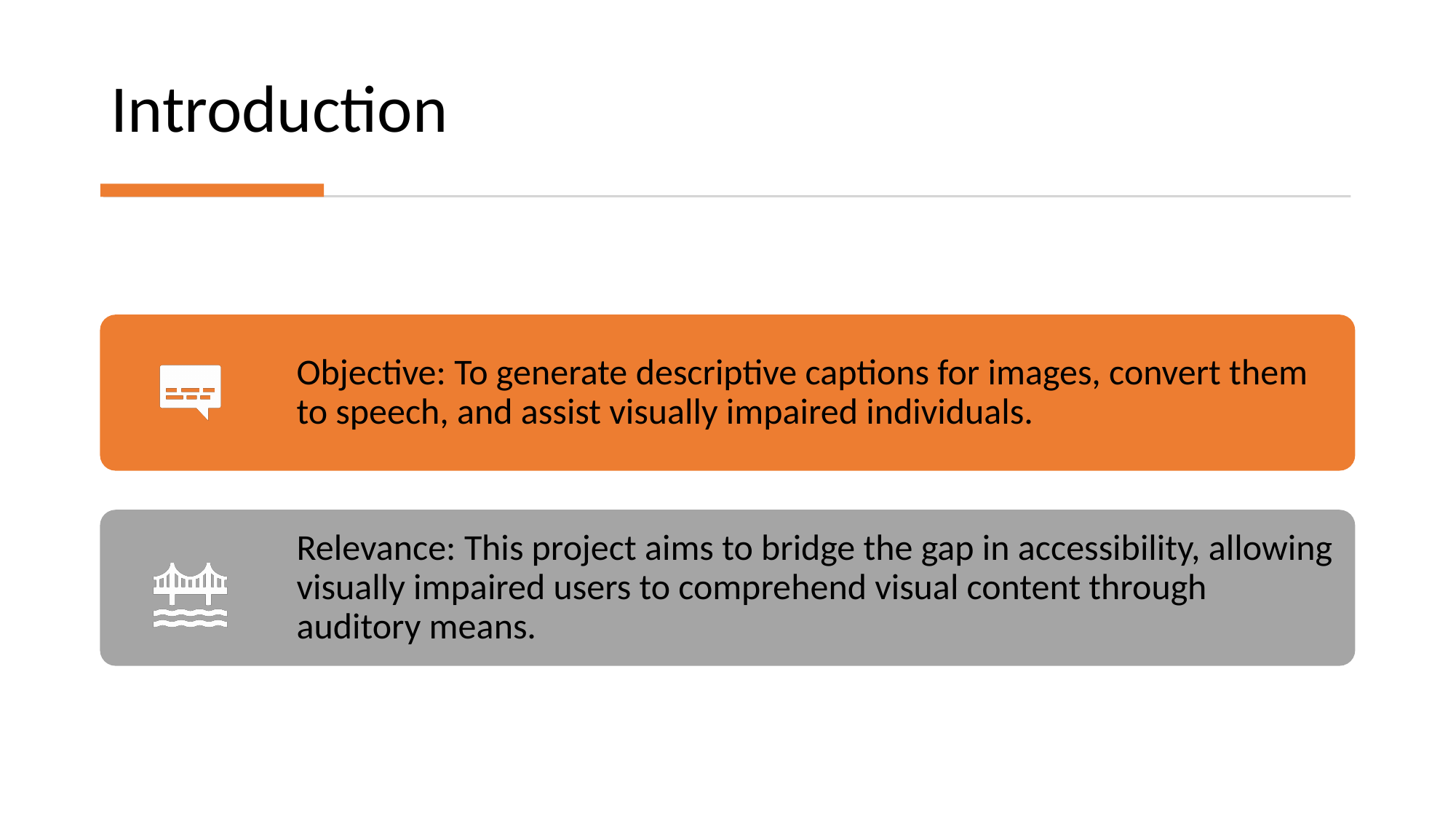

# Introduction

Objective: To generate descriptive captions for images, convert them to speech, and assist visually impaired individuals.
Relevance: This project aims to bridge the gap in accessibility, allowing visually impaired users to comprehend visual content through auditory means.